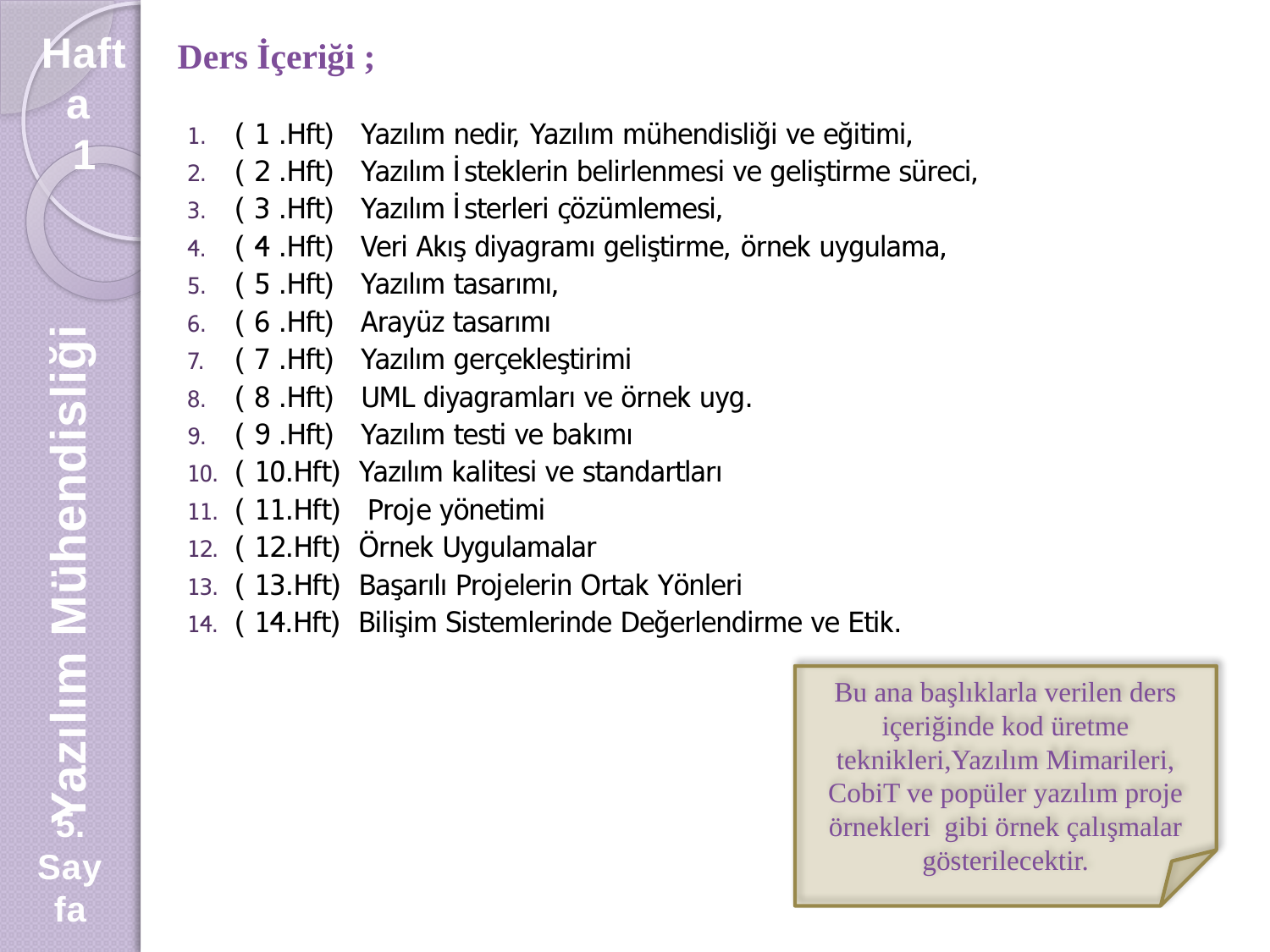

Hafta
1
# Ders İçeriği ;
( 1 .Hft)   Yazılım nedir, Yazılım mühendisliği ve eğitimi,
( 2 .Hft)   Yazılım İsteklerin belirlenmesi ve geliştirme süreci,
( 3 .Hft)   Yazılım İsterleri çözümlemesi,
( 4 .Hft)   Veri Akış diyagramı geliştirme, örnek uygulama,
( 5 .Hft)   Yazılım tasarımı,
( 6 .Hft)   Arayüz tasarımı
( 7 .Hft)   Yazılım gerçekleştirimi
( 8 .Hft)   UML diyagramları ve örnek uyg.
( 9 .Hft)   Yazılım testi ve bakımı
( 10.Hft)  Yazılım kalitesi ve standartları
( 11.Hft)   Proje yönetimi
( 12.Hft)  Örnek Uygulamalar
( 13.Hft)  Başarılı Projelerin Ortak Yönleri
( 14.Hft)  Bilişim Sistemlerinde Değerlendirme ve Etik.
Yazılım Mühendisliği

Bu ana başlıklarla verilen ders içeriğinde kod üretme teknikleri,Yazılım Mimarileri, CobiT ve popüler yazılım proje örnekleri  gibi örnek çalışmalar gösterilecektir.
5.
Sayfa